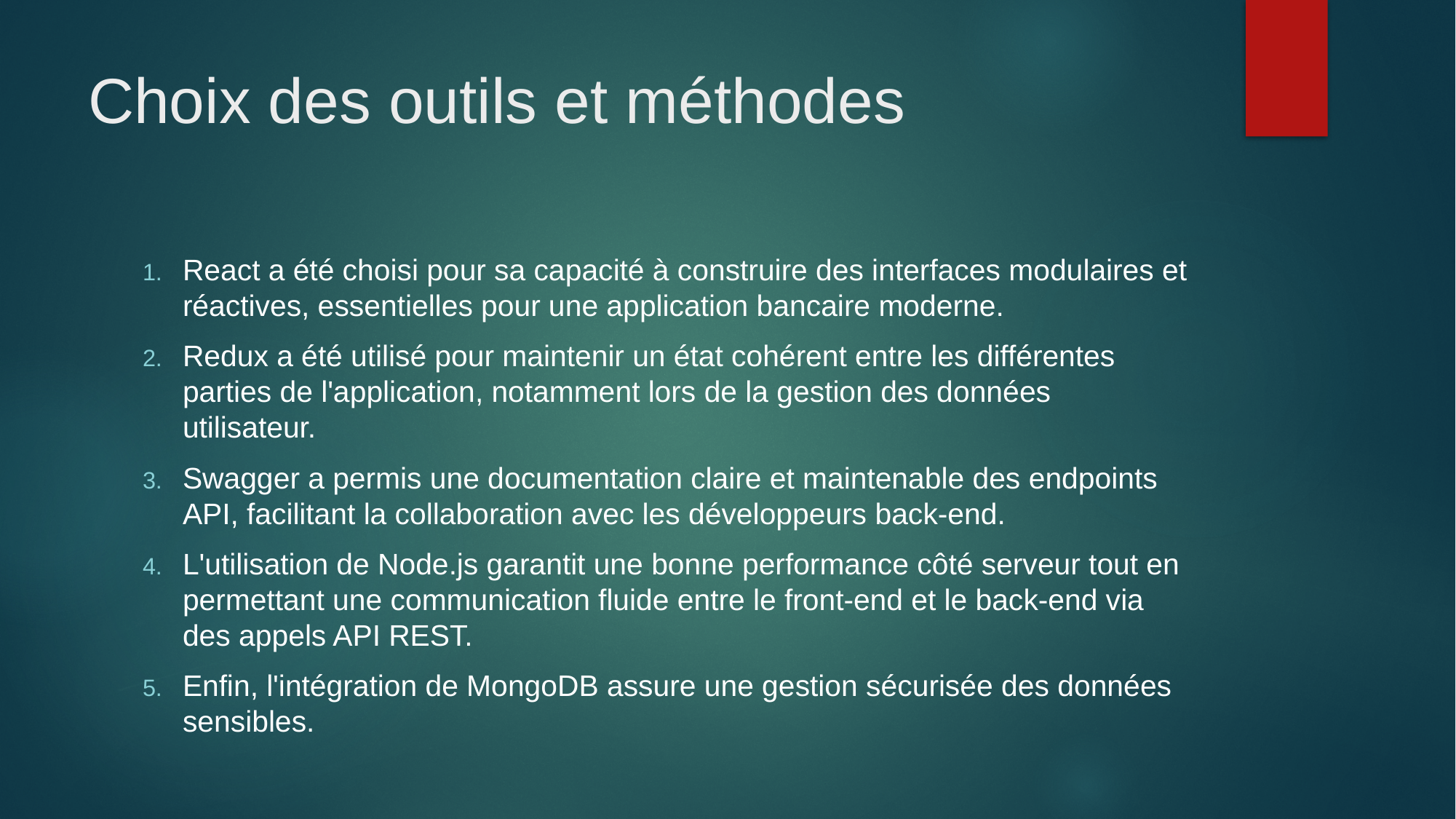

# Choix des outils et méthodes
React a été choisi pour sa capacité à construire des interfaces modulaires et réactives, essentielles pour une application bancaire moderne.
Redux a été utilisé pour maintenir un état cohérent entre les différentes parties de l'application, notamment lors de la gestion des données utilisateur.
Swagger a permis une documentation claire et maintenable des endpoints API, facilitant la collaboration avec les développeurs back-end.
L'utilisation de Node.js garantit une bonne performance côté serveur tout en permettant une communication fluide entre le front-end et le back-end via des appels API REST.
Enfin, l'intégration de MongoDB assure une gestion sécurisée des données sensibles.